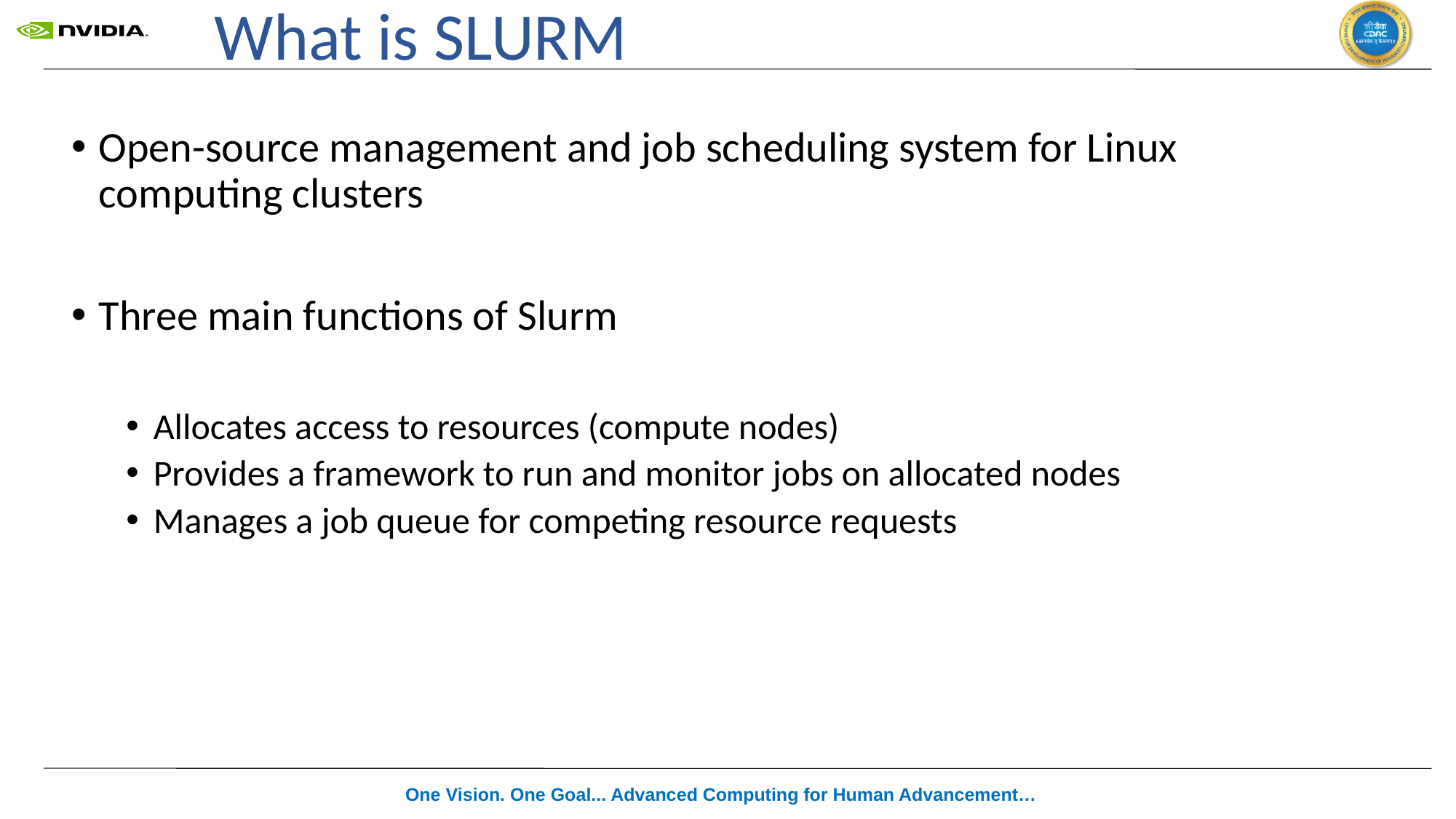

# What is SLURM
Open-source management and job scheduling system for Linux computing clusters

Three main functions of Slurm

Allocates access to resources (compute nodes)
Provides a framework to run and monitor jobs on allocated nodes
Manages a job queue for competing resource requests